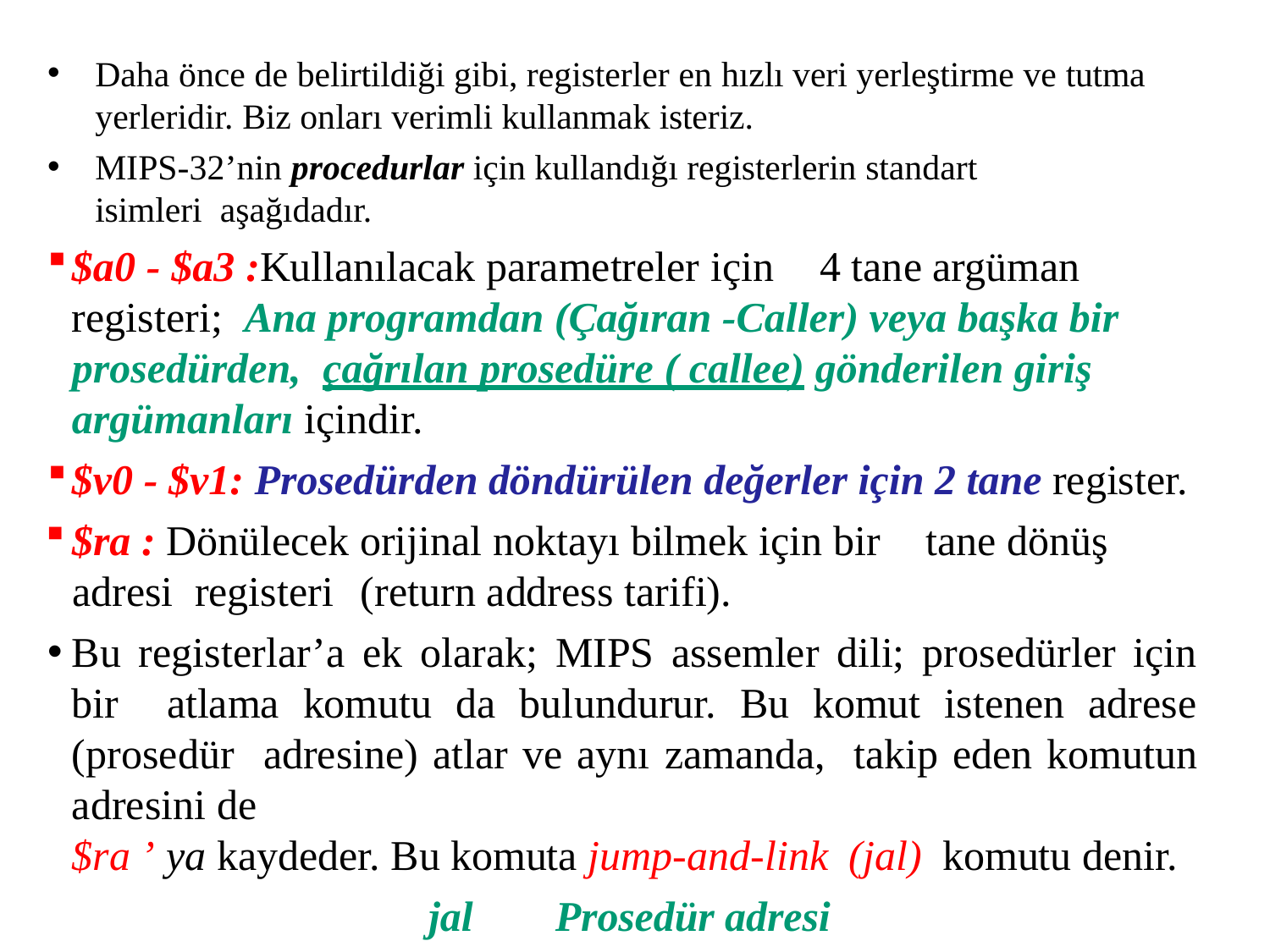

Daha önce de belirtildiği gibi, registerler en hızlı veri yerleştirme ve tutma
yerleridir. Biz onları verimli kullanmak isteriz.
MIPS-32’nin procedurlar için kullandığı registerlerin standart isimleri  aşağıdadır.
$a0 - $a3 :Kullanılacak parametreler için	4 tane argüman registeri;  Ana programdan (Çağıran -Caller) veya başka bir prosedürden,  çağrılan prosedüre ( callee) gönderilen giriş argümanları içindir.
$v0 - $v1: Prosedürden döndürülen değerler için 2 tane register.
$ra : Dönülecek orijinal noktayı bilmek için bir	tane dönüş adresi  registeri	(return address tarifi).
Bu registerlar’a ek olarak; MIPS assemler dili; prosedürler için bir  atlama komutu da bulundurur. Bu komut istenen adrese (prosedür  adresine) atlar ve aynı zamanda,  takip eden komutun adresini de
$ra ’ ya kaydeder. Bu komuta jump-and-link (jal) komutu denir.
jal       Prosedür adresi